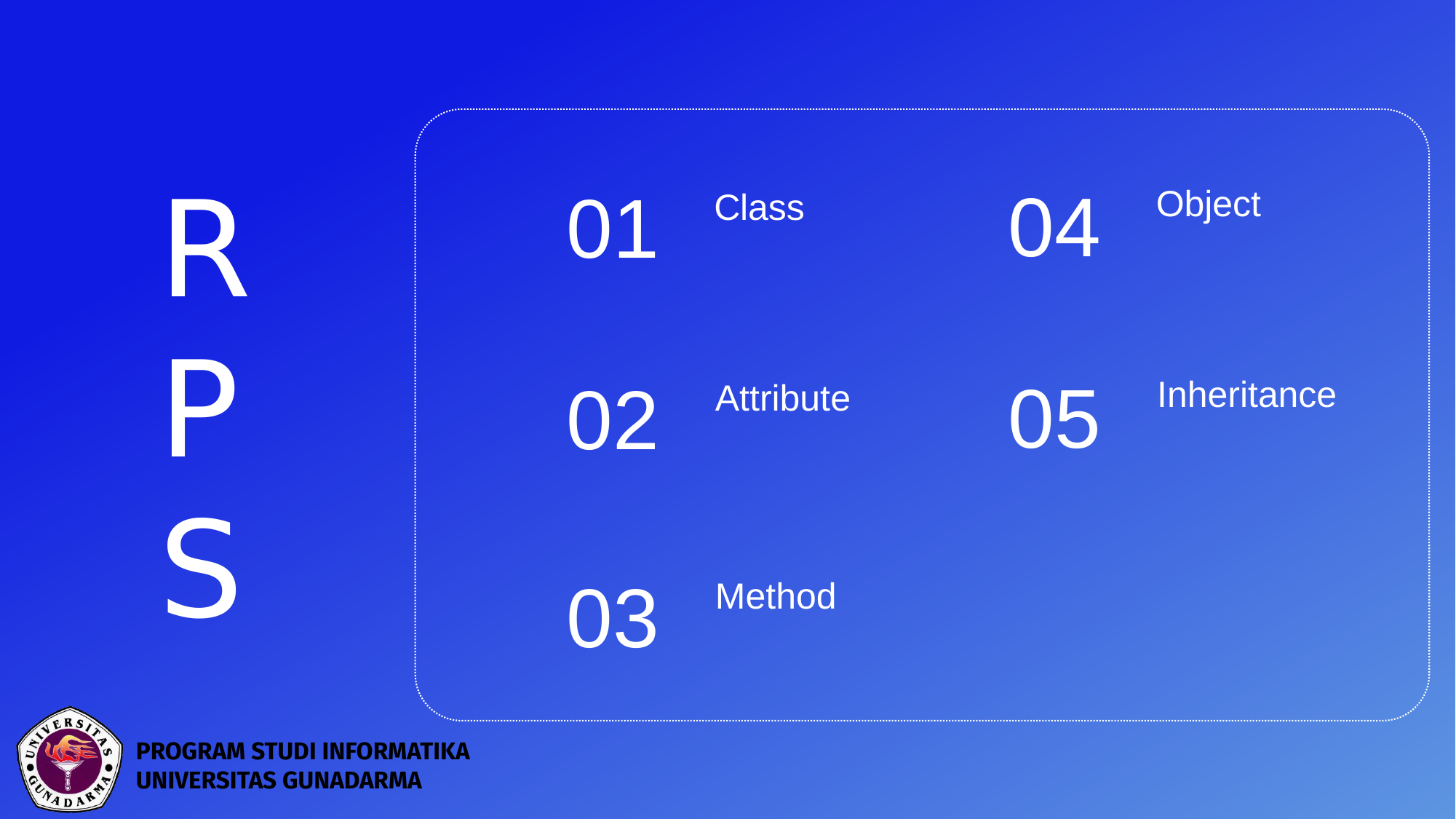

R
P
S
04
Object
01
Class
05
Inheritance
02
Attribute
03
Method